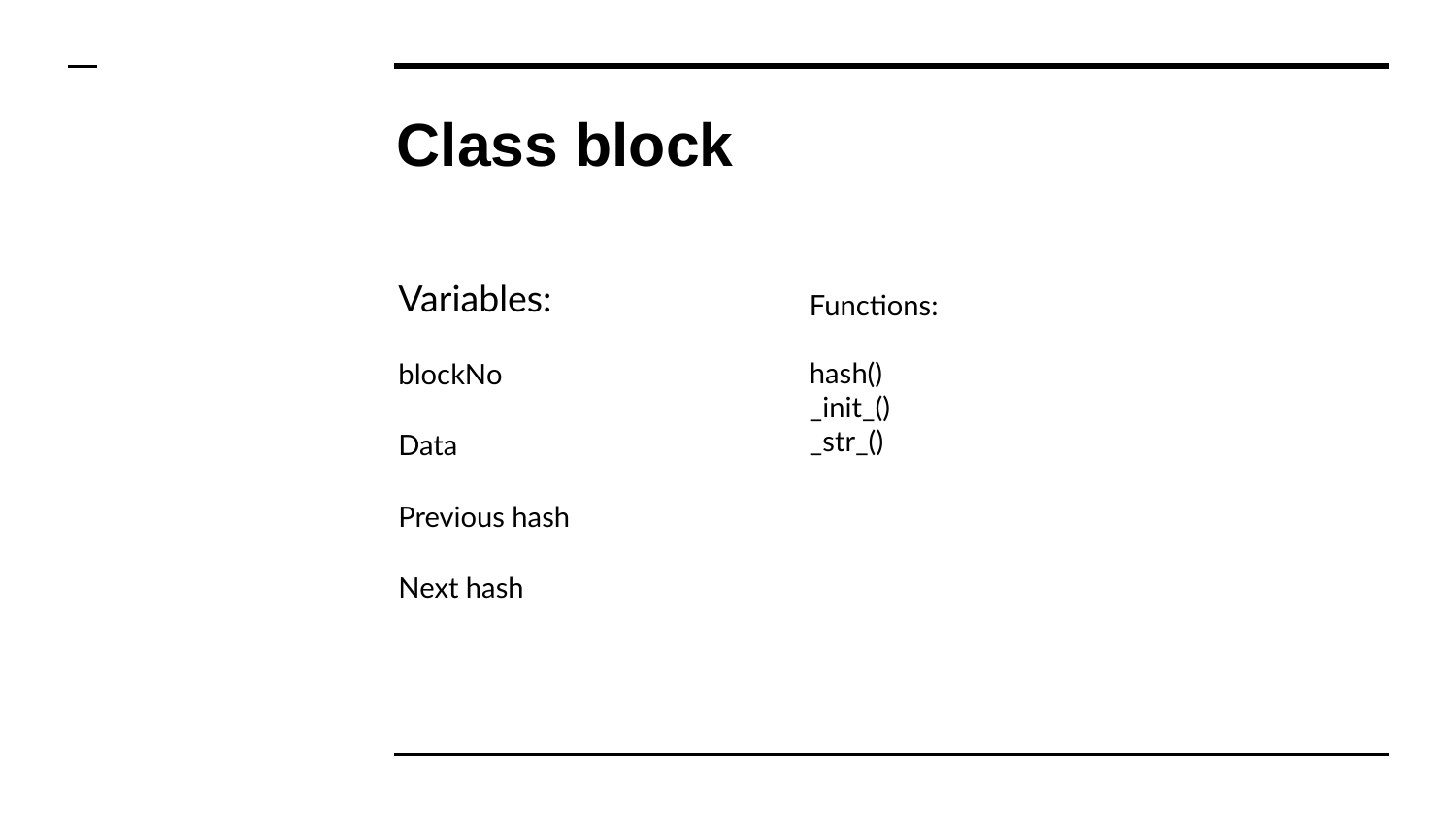

# Class block
Variables:
blockNo
Data
Previous hash
Next hash

Functions:

hash()
_init_()
_str_()